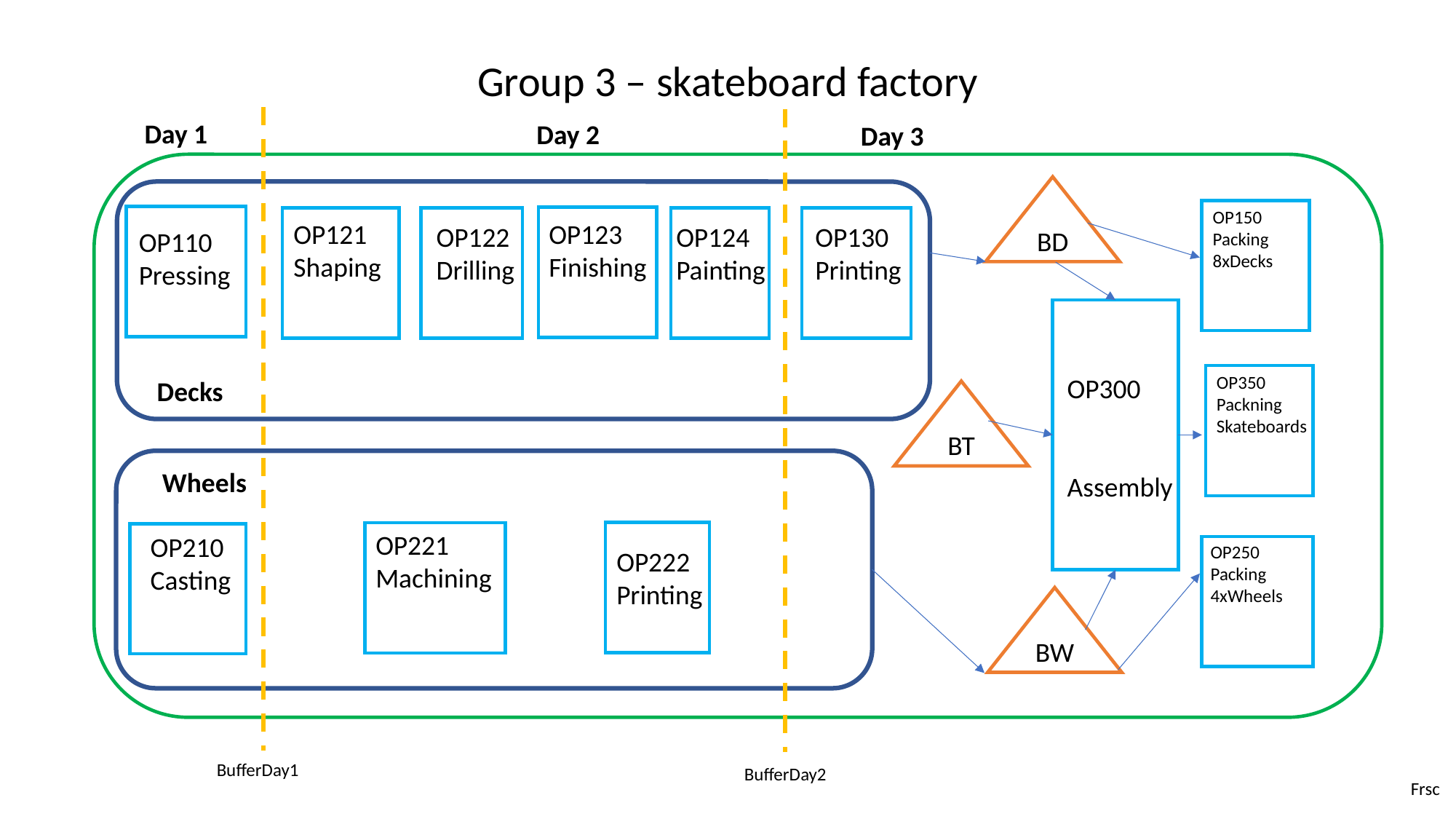

# Group 3 – skateboard factory
Day 1
Day 2
Day 3

BD

OP150
Packing
8xDecks

OP123
Finishing
OP121
Shaping
OP130
Printing
OP122
Drilling
OP124
Painting
OP110
Pressing

OP350
Packning
Skateboards
OP300

Assembly
Decks
BT

Wheels

OP221
Machining

OP210
Casting
OP250
Packing
4xWheels

OP222
Printing
BW
BufferDay1
BufferDay2
Frsc